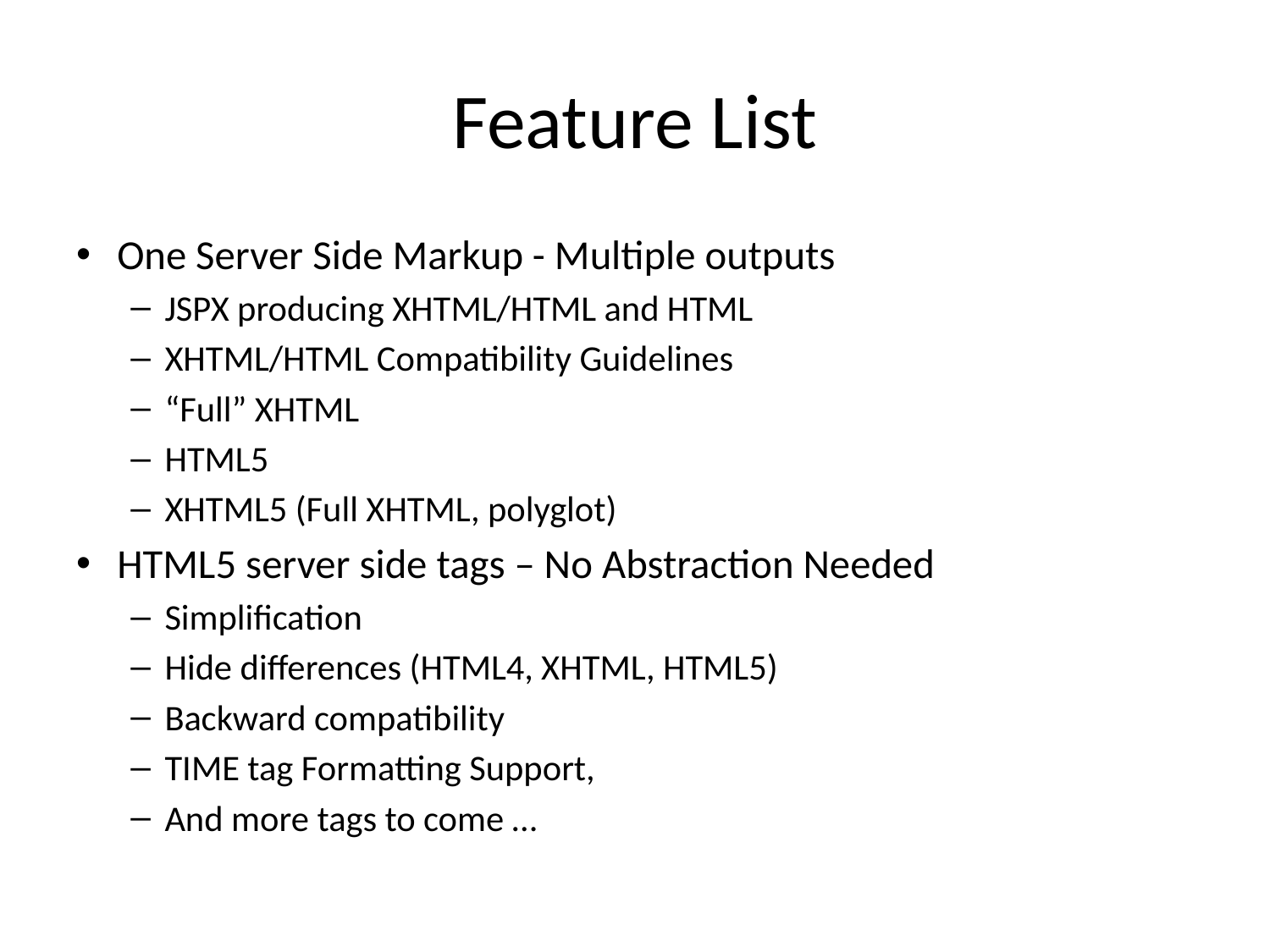

# Feature List
One Server Side Markup - Multiple outputs
JSPX producing XHTML/HTML and HTML
XHTML/HTML Compatibility Guidelines
“Full” XHTML
HTML5
XHTML5 (Full XHTML, polyglot)
HTML5 server side tags – No Abstraction Needed
Simplification
Hide differences (HTML4, XHTML, HTML5)
Backward compatibility
TIME tag Formatting Support,
And more tags to come …